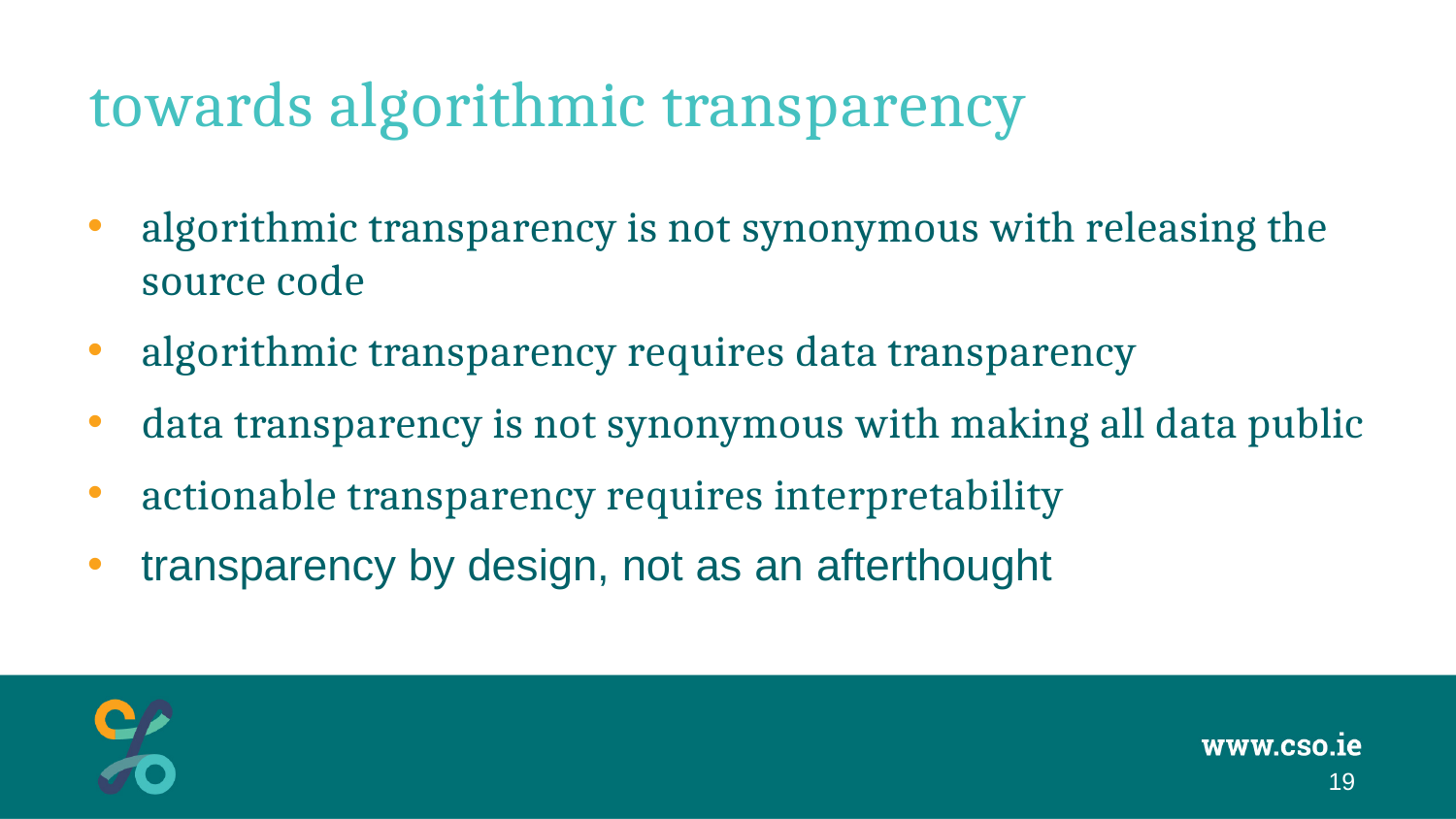

# towards algorithmic transparency
algorithmic transparency is not synonymous with releasing the source code
algorithmic transparency requires data transparency
data transparency is not synonymous with making all data public
actionable transparency requires interpretability
transparency by design, not as an afterthought

19